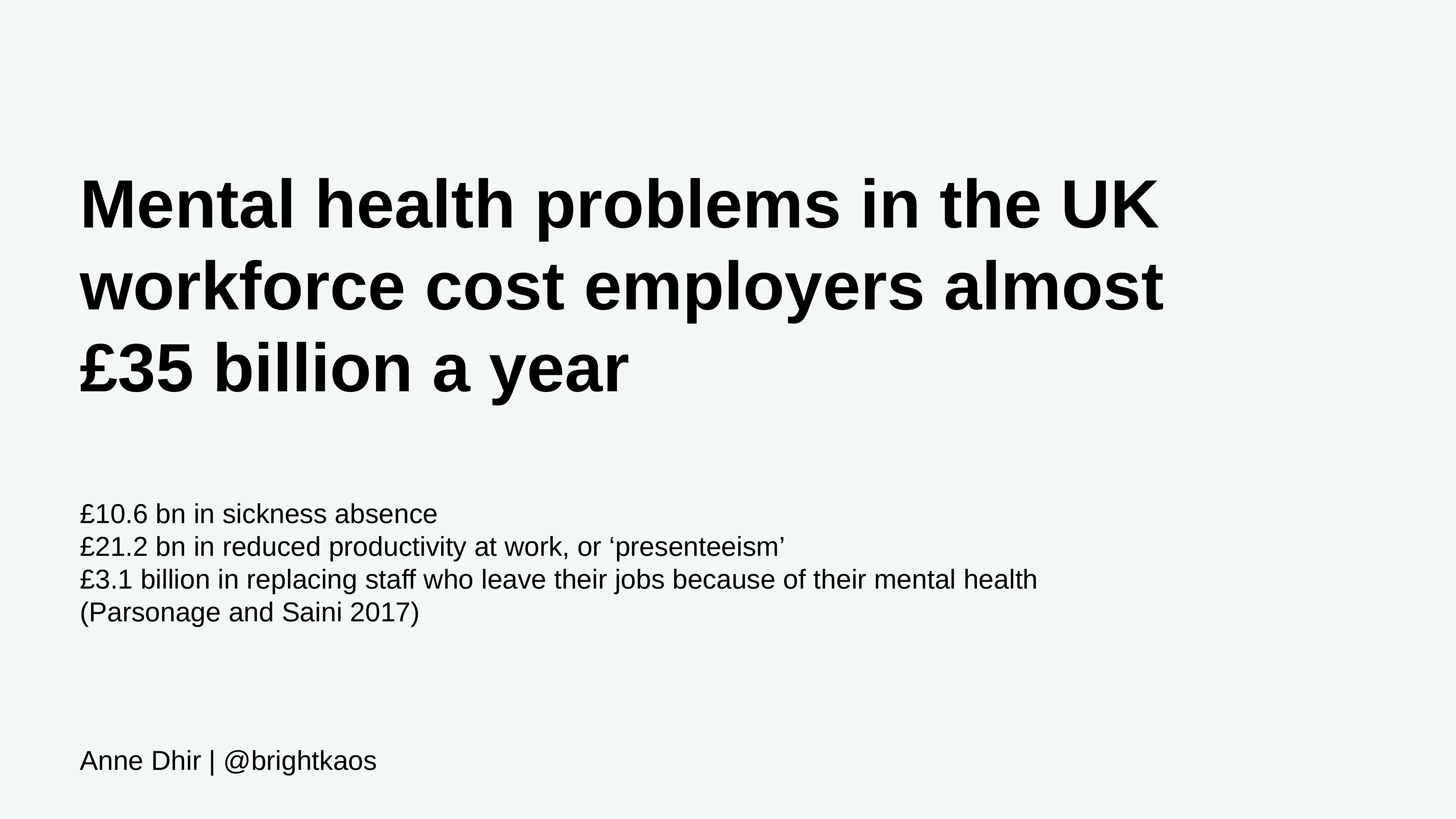

Mental health problems in the UK workforce cost employers almost
£35 billion a year

£10.6 bn in sickness absence
£21.2 bn in reduced productivity at work, or ‘presenteeism’
£3.1 billion in replacing staff who leave their jobs because of their mental health
(Parsonage and Saini 2017)
Anne Dhir | @brightkaos